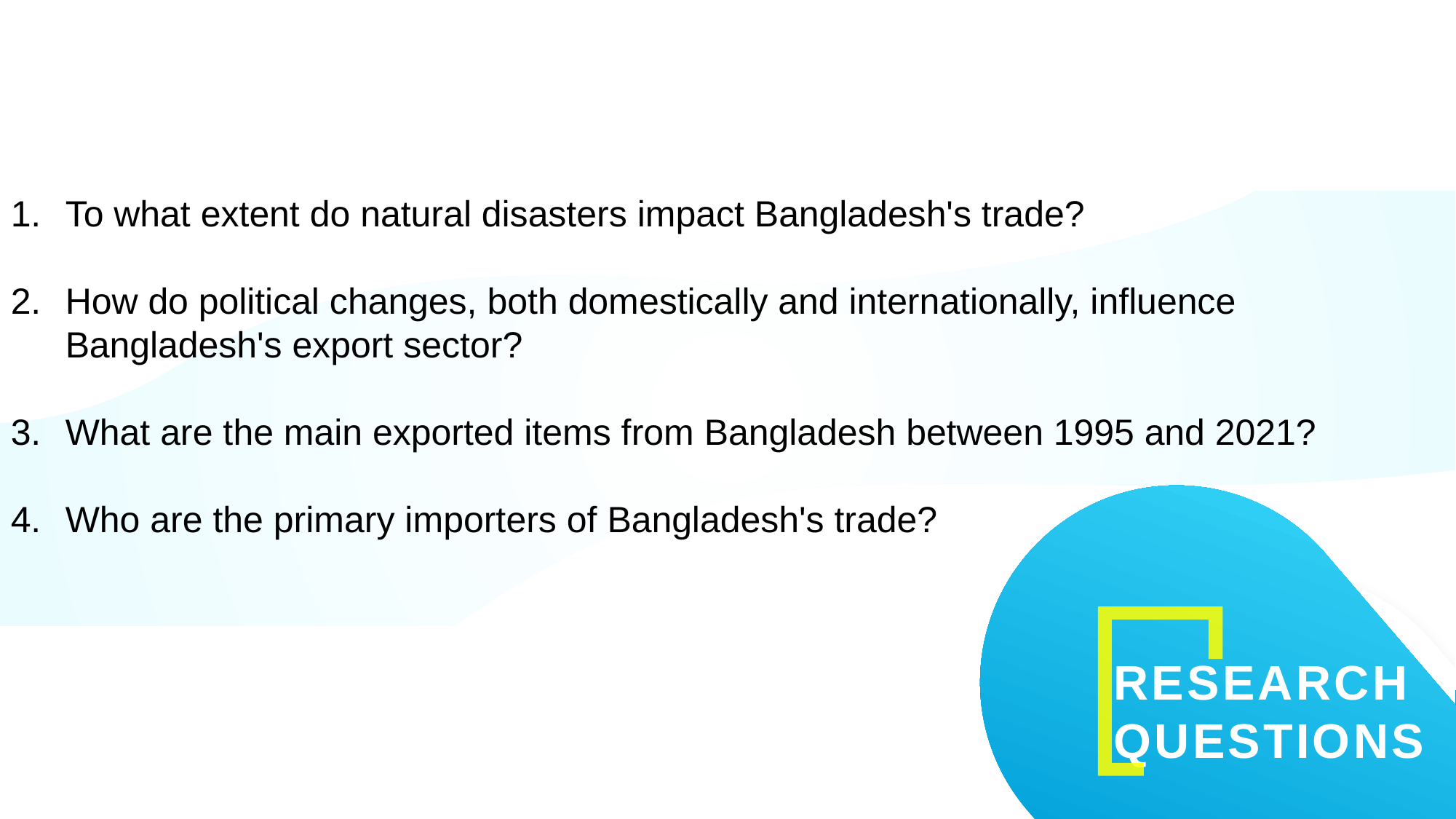

To what extent do natural disasters impact Bangladesh's trade?

How do political changes, both domestically and internationally, influence Bangladesh's export sector?

What are the main exported items from Bangladesh between 1995 and 2021?

Who are the primary importers of Bangladesh's trade?

RESEARCH QUESTIONS